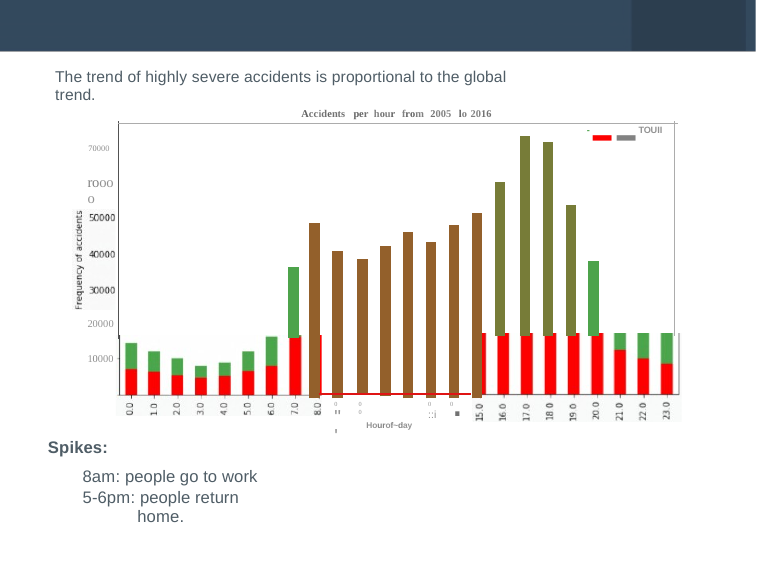

The trend of highly severe accidents is proportional to the global trend.
Accidents   per hour  from  2005  lo 2016

---TOUII

70000
roooo

20000

10000
.

0
"'
0
0
0            0
::i
Hourof~day
Spikes:
8am: people go to work
5-6pm: people return home.